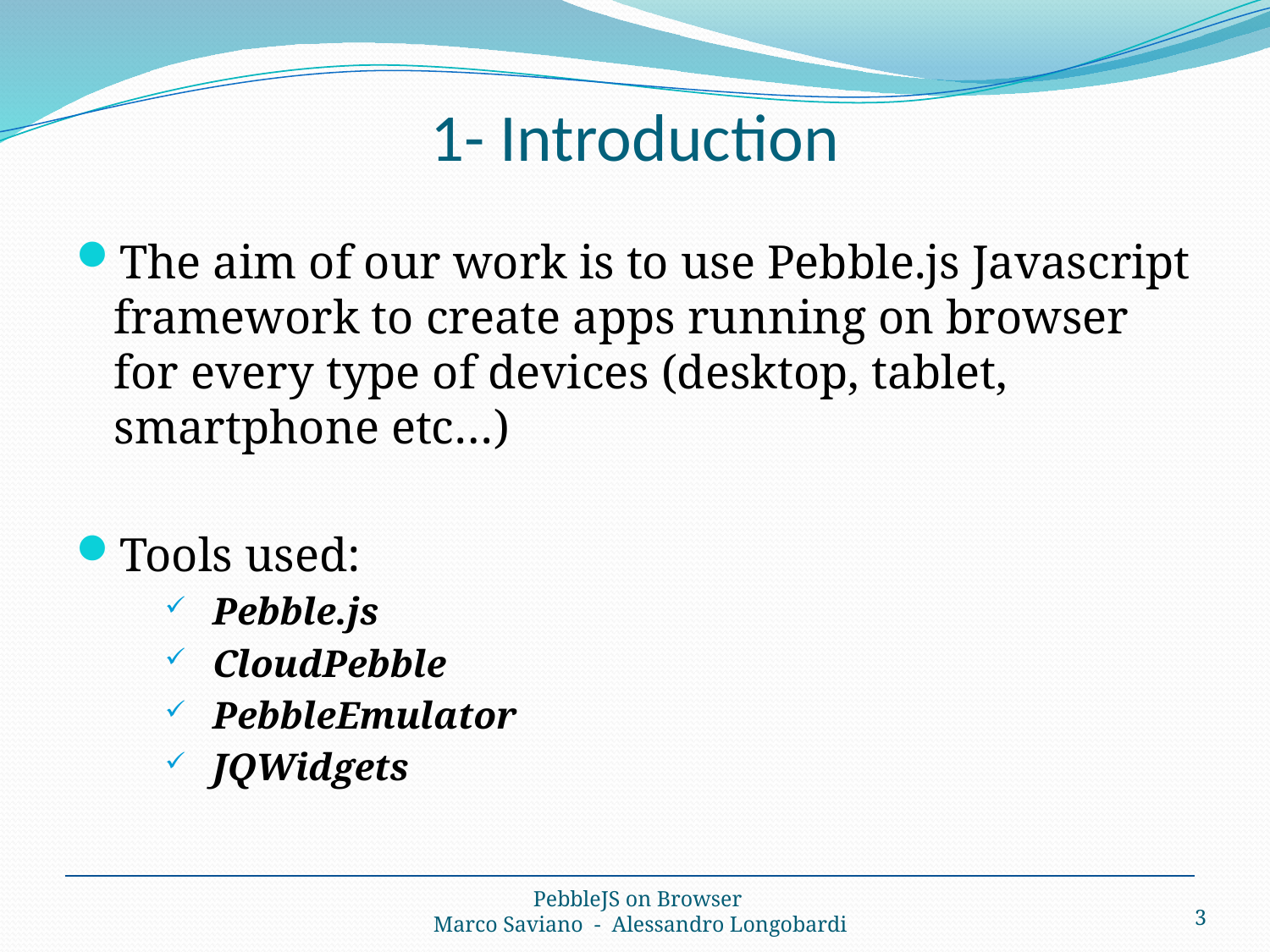

# 1- Introduction
The aim of our work is to use Pebble.js Javascript framework to create apps running on browser for every type of devices (desktop, tablet, smartphone etc…)

Tools used:
Pebble.js
CloudPebble
PebbleEmulator
JQWidgets
3
PebbleJS on Browser
Marco Saviano  -  Alessandro Longobardi